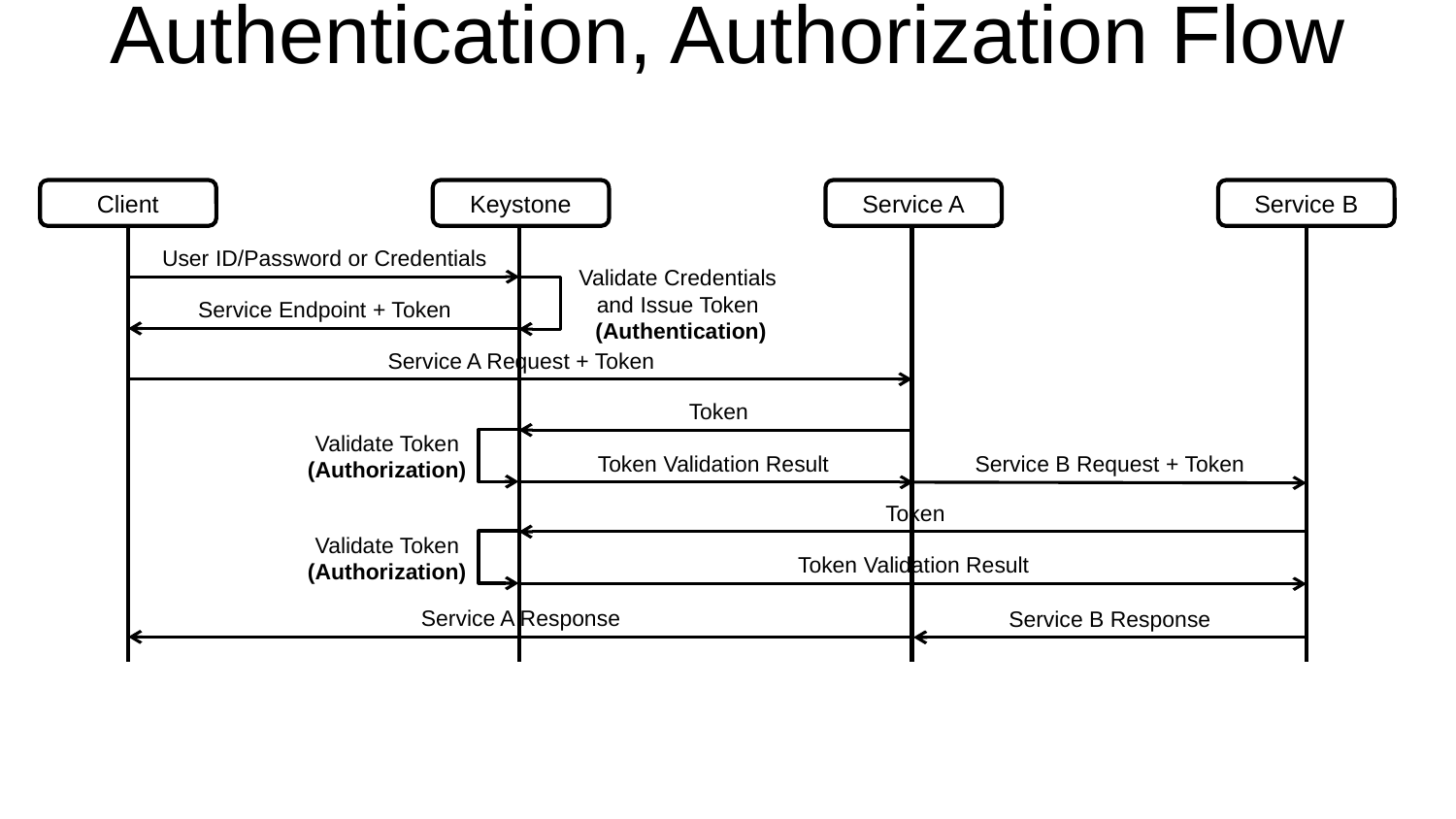

# Authentication, Authorization Flow
Client
Keystone
Service A
Service B
User ID/Password or Credentials

Validate Credentials
and Issue Token
(Authentication)
Service Endpoint + Token
Service A Request + Token
Token

Validate Token
(Authorization)
Token Validation Result
Service B Request + Token
Token

Validate Token
(Authorization)
Token Validation Result
Service A Response
Service B Response